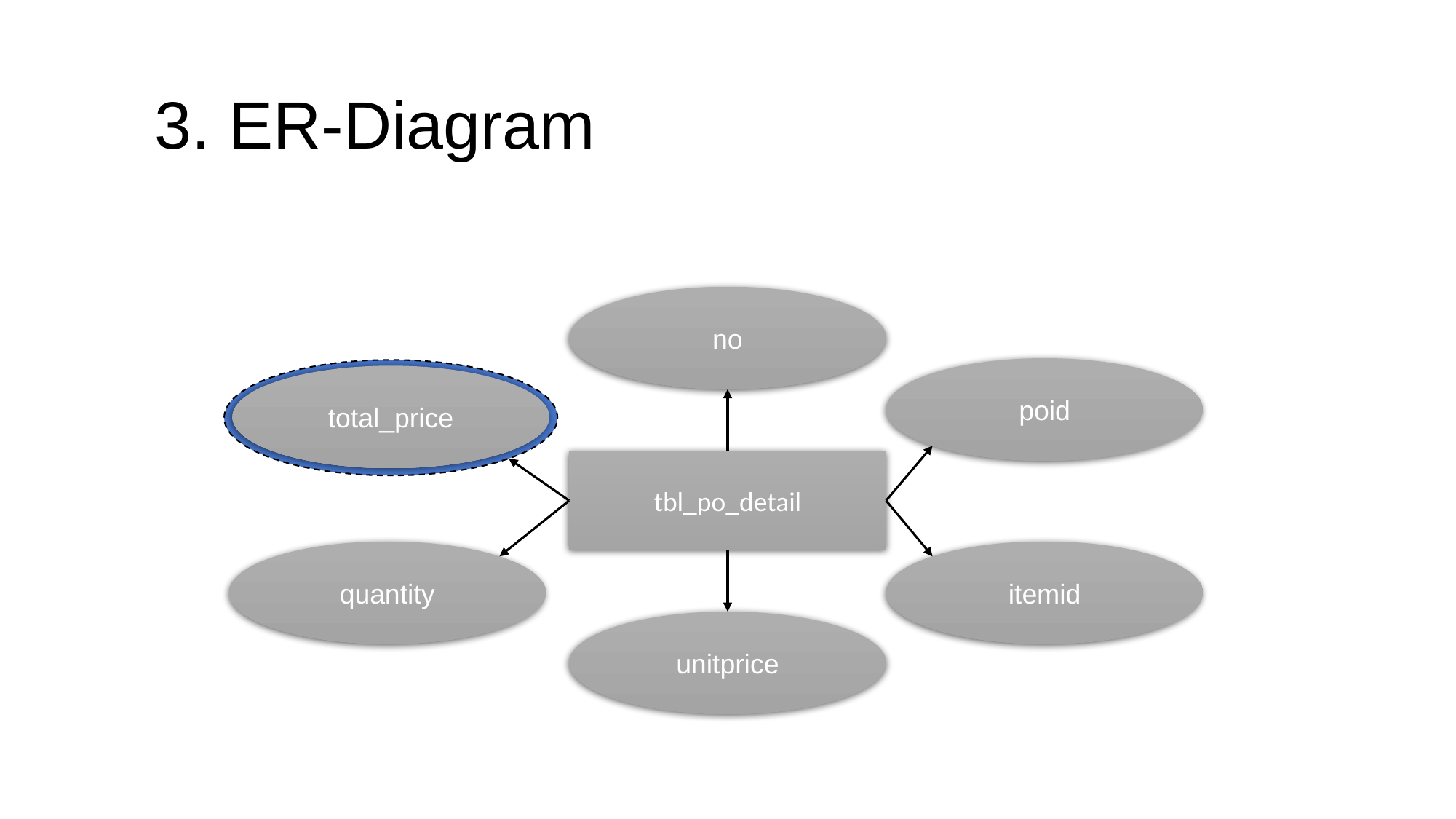

# 3. ER-Diagram
no
poid

total_price
tbl_po_detail
quantity
itemid
unitprice